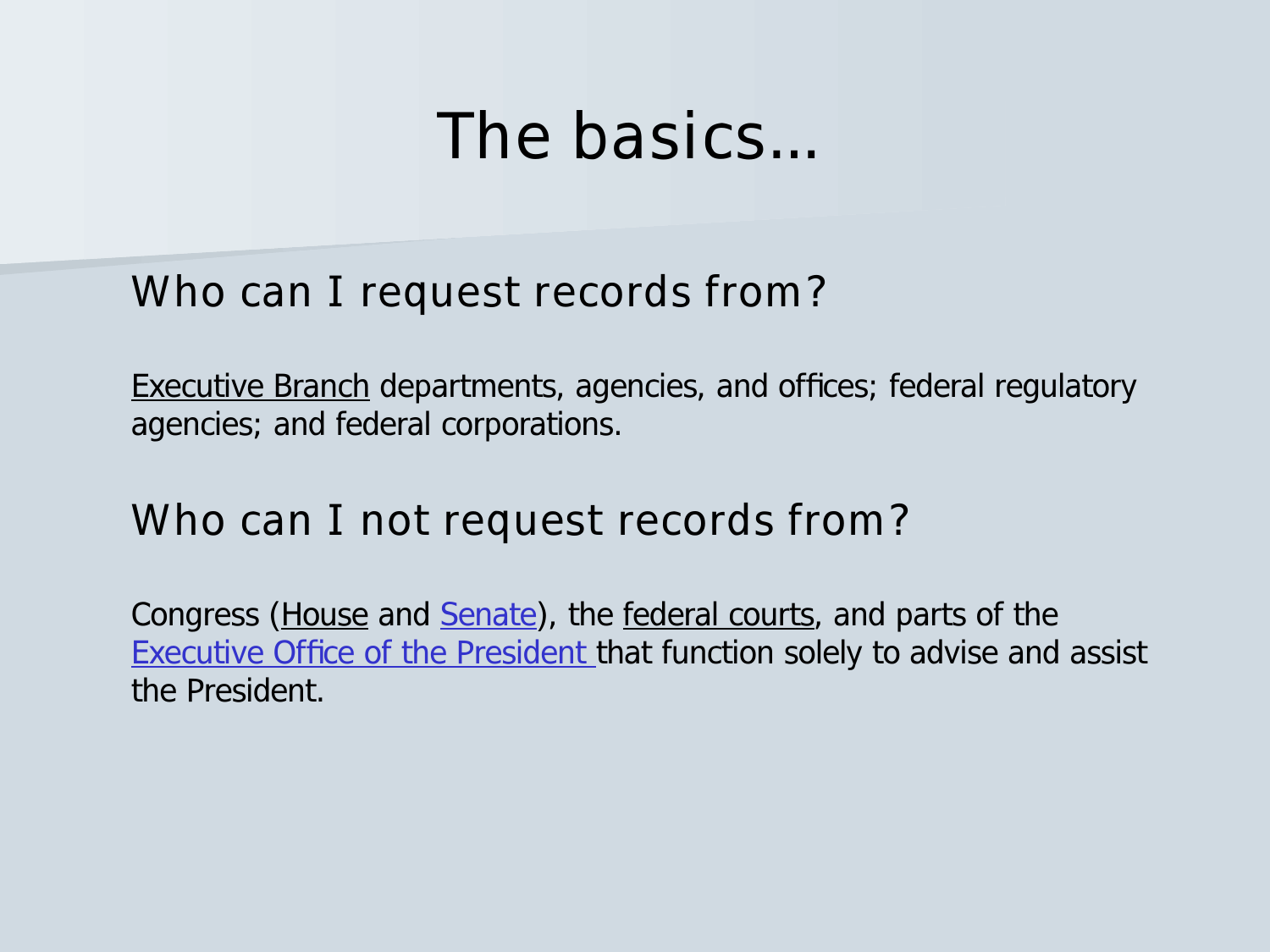

The basics…
Who can I request records from?

Executive Branch departments, agencies, and offices; federal regulatory agencies; and federal corporations.

Who can I not request records from?

Congress (House and Senate), the federal courts, and parts of the Executive Office of the President that function solely to advise and assist the President.